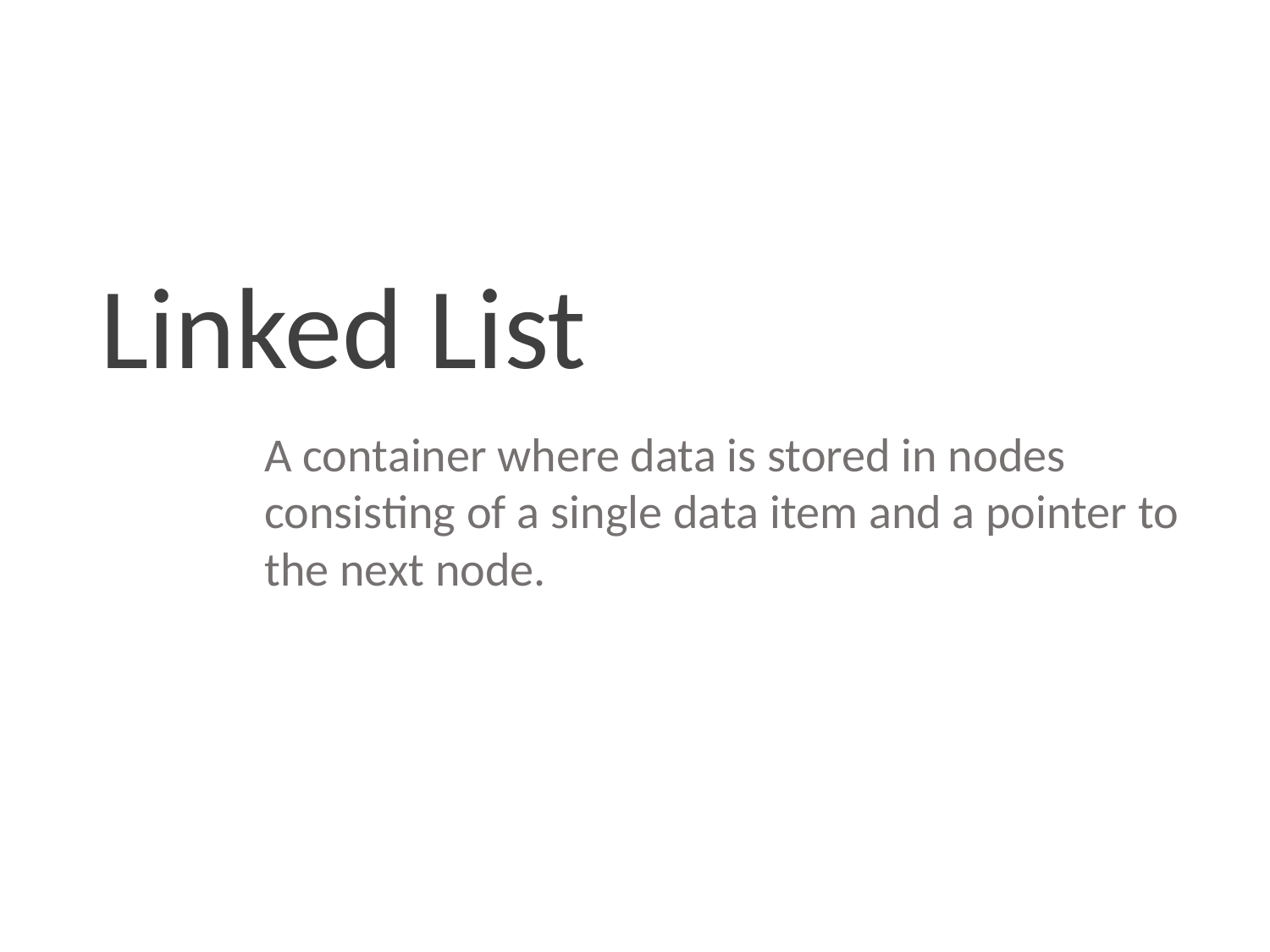

Linked List
A container where data is stored in nodes consisting of a single data item and a pointer to the next node.